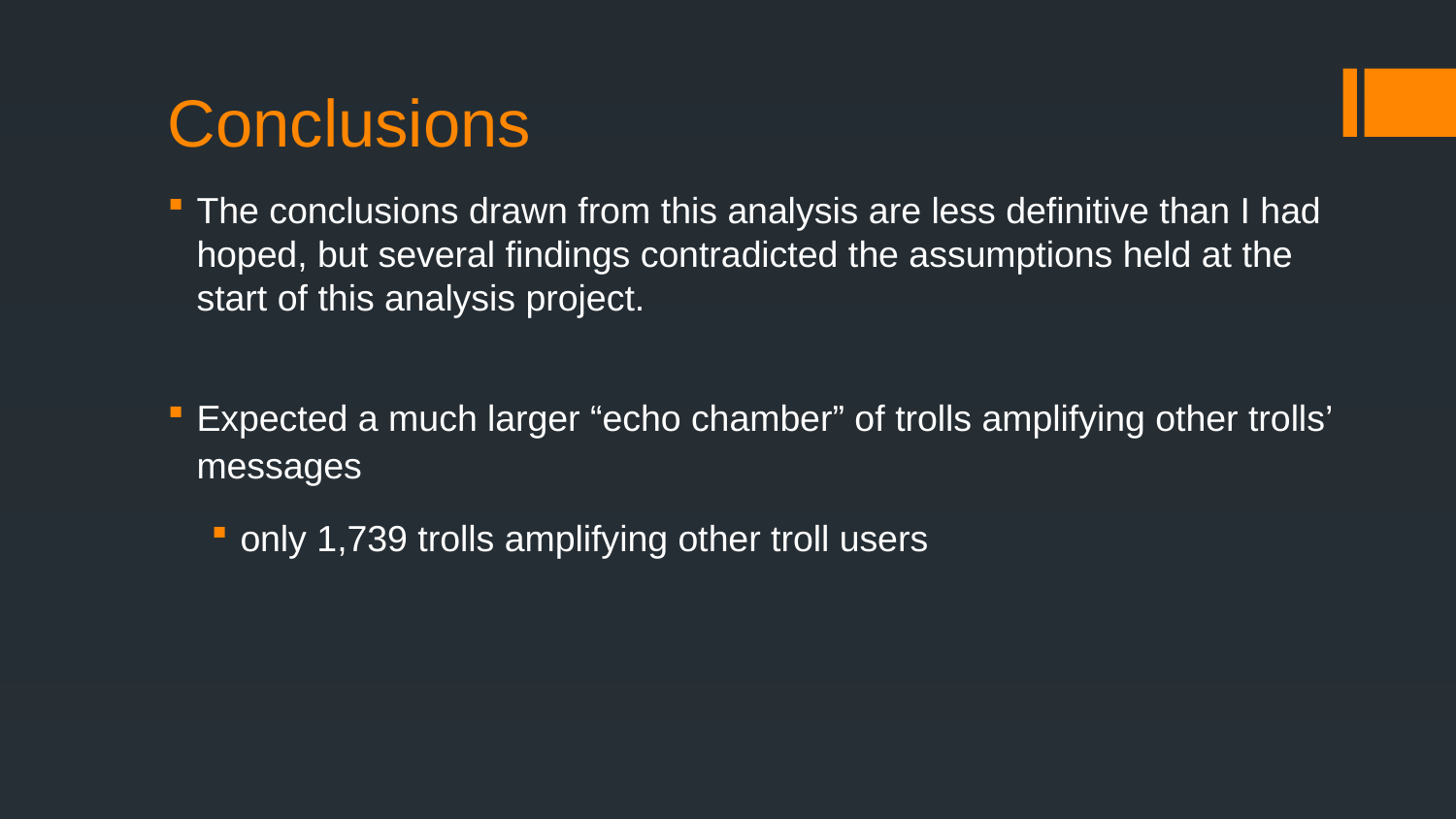

# Conclusions
The conclusions drawn from this analysis are less definitive than I had hoped, but several findings contradicted the assumptions held at the start of this analysis project.

Expected a much larger “echo chamber” of trolls amplifying other trolls’ messages
only 1,739 trolls amplifying other troll users